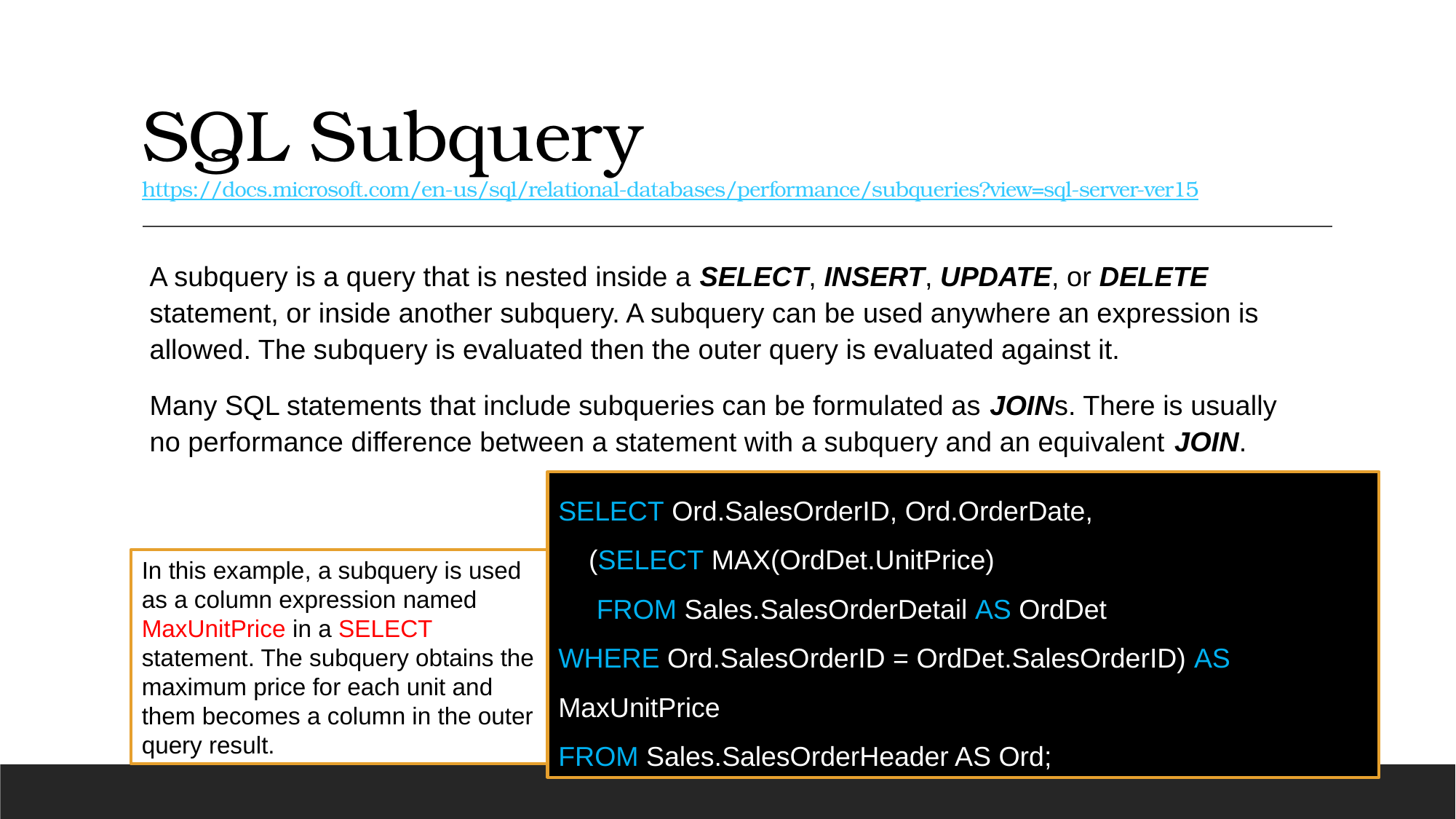

# SQL Subquery https://docs.microsoft.com/en-us/sql/relational-databases/performance/subqueries?view=sql-server-ver15
A subquery is a query that is nested inside a SELECT, INSERT, UPDATE, or DELETE statement, or inside another subquery. A subquery can be used anywhere an expression is allowed. The subquery is evaluated then the outer query is evaluated against it.
Many SQL statements that include subqueries can be formulated as JOINs. There is usually no performance difference between a statement with a subquery and an equivalent JOIN.
SELECT Ord.SalesOrderID, Ord.OrderDate,
    (SELECT MAX(OrdDet.UnitPrice)
     FROM Sales.SalesOrderDetail AS OrdDet
WHERE Ord.SalesOrderID = OrdDet.SalesOrderID) AS MaxUnitPrice
FROM Sales.SalesOrderHeader AS Ord;
In this example, a subquery is used as a column expression named MaxUnitPrice in a SELECT statement. The subquery obtains the maximum price for each unit and them becomes a column in the outer query result.